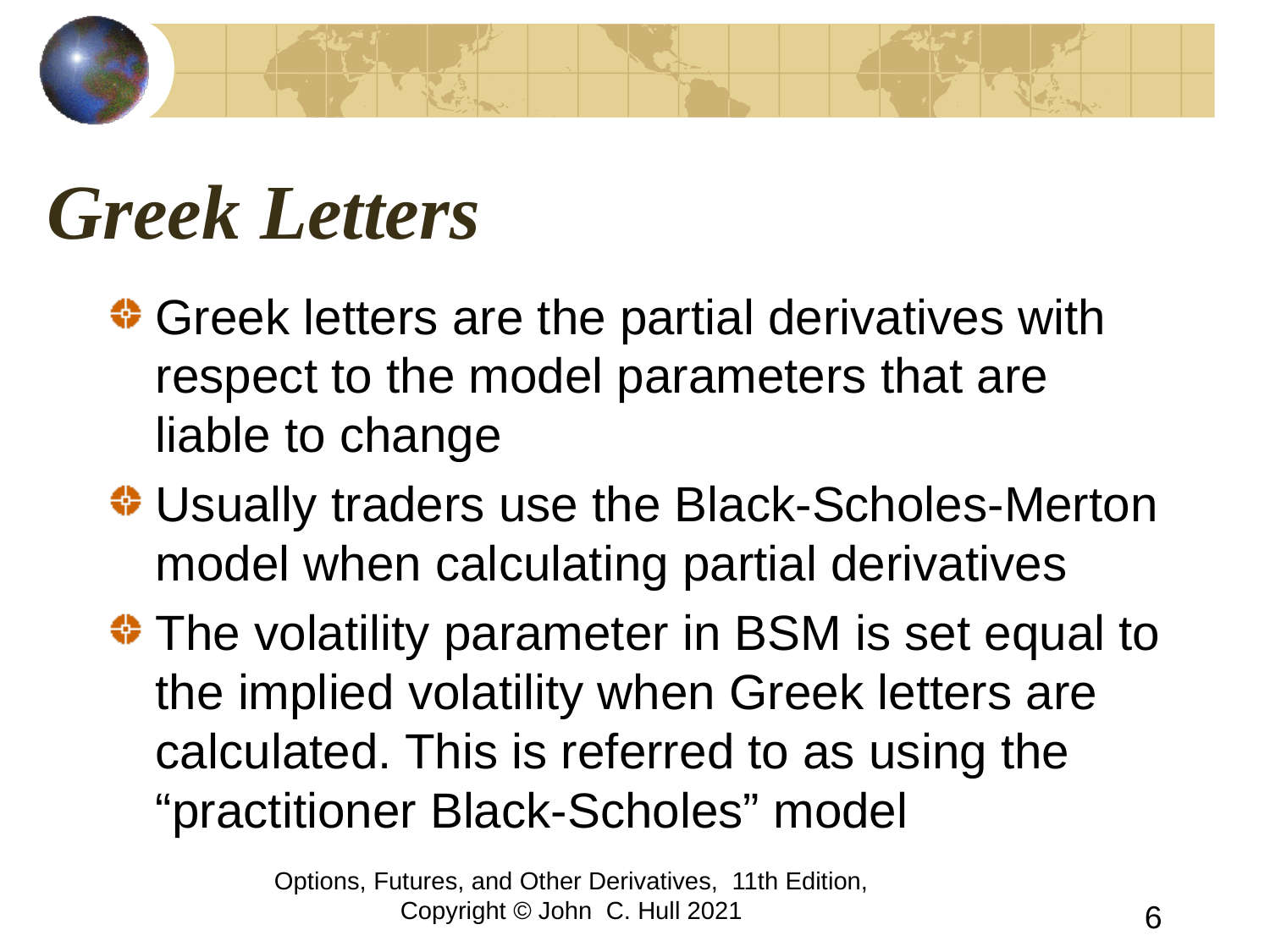

# Greek Letters
Greek letters are the partial derivatives with respect to the model parameters that are liable to change
Usually traders use the Black-Scholes-Merton model when calculating partial derivatives
The volatility parameter in BSM is set equal to the implied volatility when Greek letters are calculated. This is referred to as using the “practitioner Black-Scholes” model
Options, Futures, and Other Derivatives,  11th Edition, Copyright © John  C. Hull 2021
6